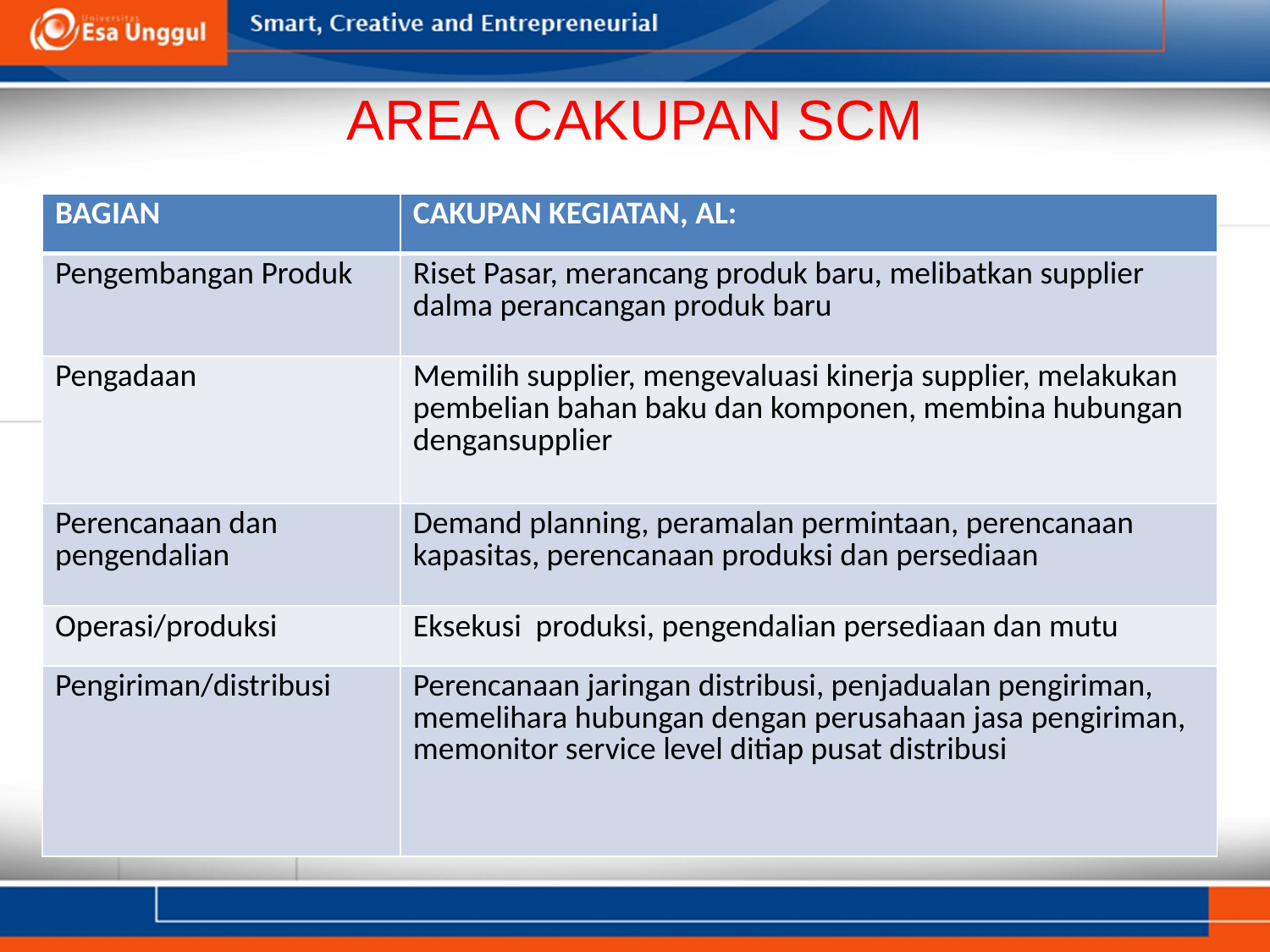

# AREA CAKUPAN SCM
| BAGIAN | CAKUPAN KEGIATAN, AL: |
| --- | --- |
| Pengembangan Produk | Riset Pasar, merancang produk baru, melibatkan supplier dalma perancangan produk baru |
| Pengadaan | Memilih supplier, mengevaluasi kinerja supplier, melakukan pembelian bahan baku dan komponen, membina hubungan dengansupplier |
| Perencanaan dan pengendalian | Demand planning, peramalan permintaan, perencanaan kapasitas, perencanaan produksi dan persediaan |
| Operasi/produksi | Eksekusi produksi, pengendalian persediaan dan mutu |
| Pengiriman/distribusi | Perencanaan jaringan distribusi, penjadualan pengiriman, memelihara hubungan dengan perusahaan jasa pengiriman, memonitor service level ditiap pusat distribusi |